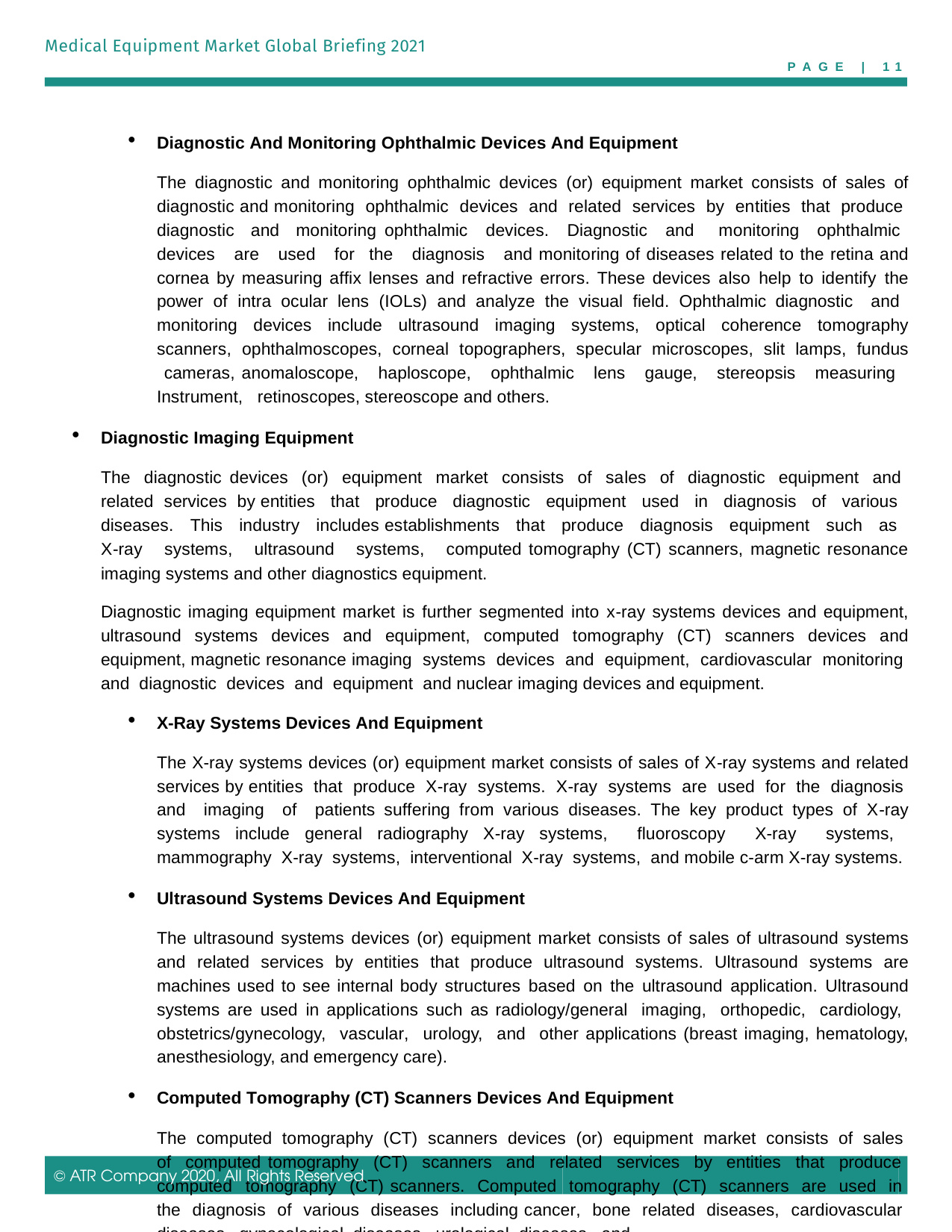

Medical Equipment Market Global Briefing 2021
P  A  G  E     |     1 1

Diagnostic And Monitoring Ophthalmic Devices And Equipment
The diagnostic and monitoring ophthalmic devices (or) equipment market consists of sales of diagnostic and monitoring  ophthalmic  devices  and  related  services  by  entities  that  produce  diagnostic  and  monitoring ophthalmic  devices.  Diagnostic  and   monitoring  ophthalmic  devices   are   used   for  the   diagnosis   and monitoring of diseases related to the retina and cornea by measuring affix lenses and refractive errors. These devices also help to identify the power of intra ocular lens (IOLs) and analyze the visual field. Ophthalmic diagnostic  and  monitoring  devices  include  ultrasound  imaging  systems,  optical  coherence  tomography scanners,  ophthalmoscopes,  corneal  topographers,  specular  microscopes,  slit  lamps,  fundus  cameras, anomaloscope,   haploscope,   ophthalmic   lens   gauge,   stereopsis   measuring   Instrument,   retinoscopes, stereoscope and others.

Diagnostic Imaging Equipment
The  diagnostic devices  (or)  equipment  market  consists  of  sales  of  diagnostic  equipment  and  related  services  by entities   that   produce   diagnostic   equipment   used   in   diagnosis   of   various   diseases.   This   industry   includes establishments   that   produce   diagnosis   equipment   such   as   X-ray   systems,   ultrasound   systems,   computed tomography (CT) scanners, magnetic resonance imaging systems and other diagnostics equipment.
Diagnostic imaging equipment market is further segmented into x-ray systems devices and equipment, ultrasound systems devices and equipment, computed tomography (CT) scanners devices and equipment, magnetic resonance imaging  systems  devices  and  equipment,  cardiovascular  monitoring  and  diagnostic  devices  and  equipment  and nuclear imaging devices and equipment.

X-Ray Systems Devices And Equipment
The X-ray systems devices (or) equipment market consists of sales of X-ray systems and related services by entities  that  produce  X-ray  systems.  X-ray  systems  are  used  for  the  diagnosis  and  imaging  of  patients suffering from various diseases. The key product types of X-ray systems include general radiography X-ray systems,  fluoroscopy  X-ray  systems,  mammography  X-ray  systems,  interventional  X-ray  systems,  and mobile c-arm X-ray systems.

Ultrasound Systems Devices And Equipment
The ultrasound systems devices (or) equipment market consists of sales of ultrasound systems and related services by entities that produce ultrasound systems. Ultrasound systems are machines used to see internal body structures based on the ultrasound application. Ultrasound systems are used in applications such as radiology/general  imaging,  orthopedic,  cardiology,  obstetrics/gynecology,  vascular,  urology,  and  other applications (breast imaging, hematology, anesthesiology, and emergency care).

Computed Tomography (CT) Scanners Devices And Equipment
The  computed  tomography  (CT)  scanners  devices  (or)  equipment  market  consists  of  sales  of  computed tomography  (CT)  scanners  and  related  services  by  entities  that  produce  computed  tomography  (CT) scanners.  Computed  tomography  (CT)  scanners  are  used  in  the  diagnosis  of  various  diseases  including cancer,  bone  related  diseases,  cardiovascular  diseases,  gynecological  diseases,  urological  diseases,  and

© ATR Company 2020, All Rights Reserved